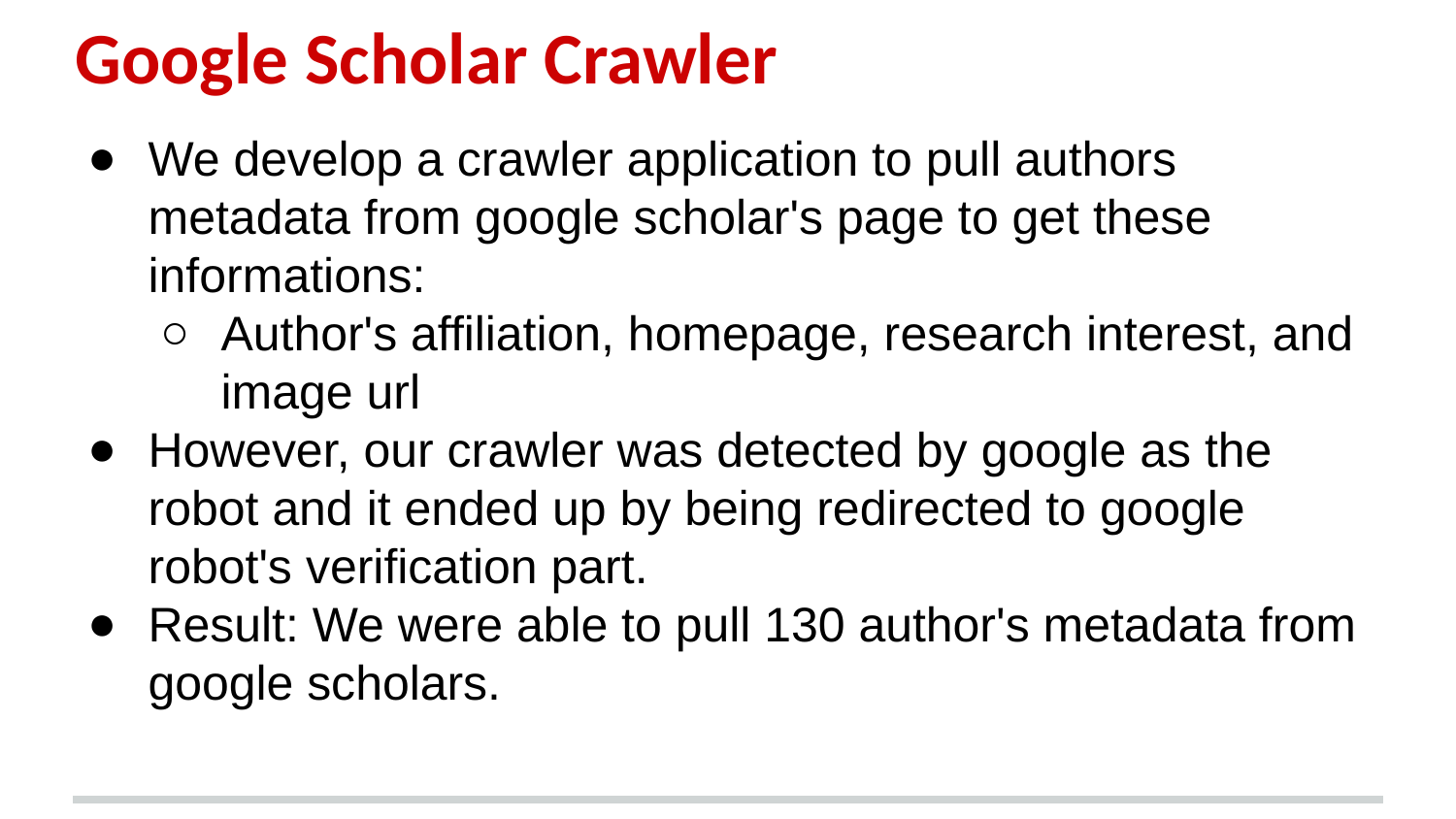

# Google Scholar Crawler
We develop a crawler application to pull authors metadata from google scholar's page to get these informations:
Author's affiliation, homepage, research interest, and image url
However, our crawler was detected by google as the robot and it ended up by being redirected to google robot's verification part.
Result: We were able to pull 130 author's metadata from google scholars.